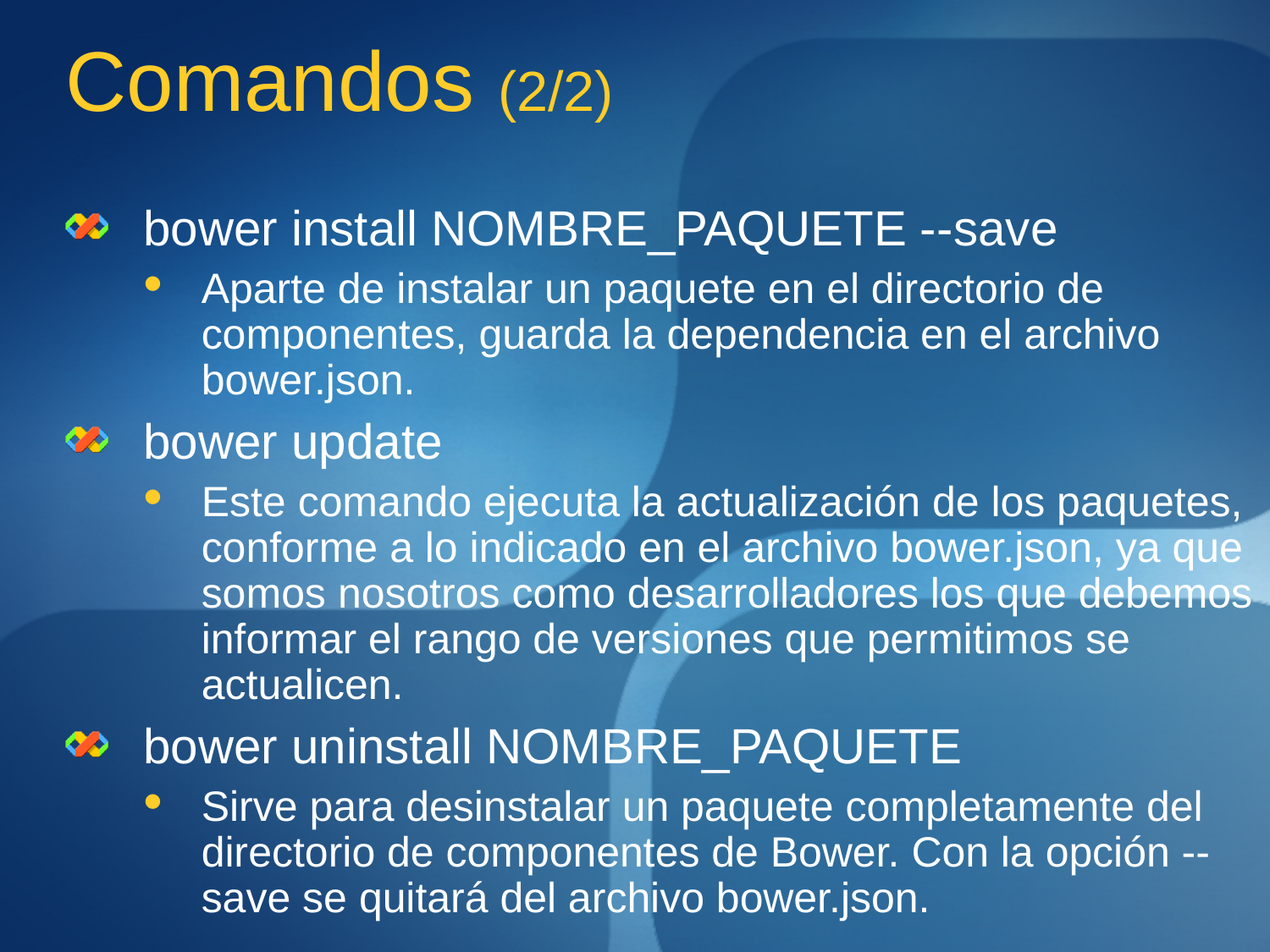

# Comandos (2/2)
bower install NOMBRE_PAQUETE --save
Aparte de instalar un paquete en el directorio de componentes, guarda la dependencia en el archivo bower.json.
bower update
Este comando ejecuta la actualización de los paquetes, conforme a lo indicado en el archivo bower.json, ya que somos nosotros como desarrolladores los que debemos informar el rango de versiones que permitimos se actualicen.
bower uninstall NOMBRE_PAQUETE
Sirve para desinstalar un paquete completamente del directorio de componentes de Bower. Con la opción --save se quitará del archivo bower.json.